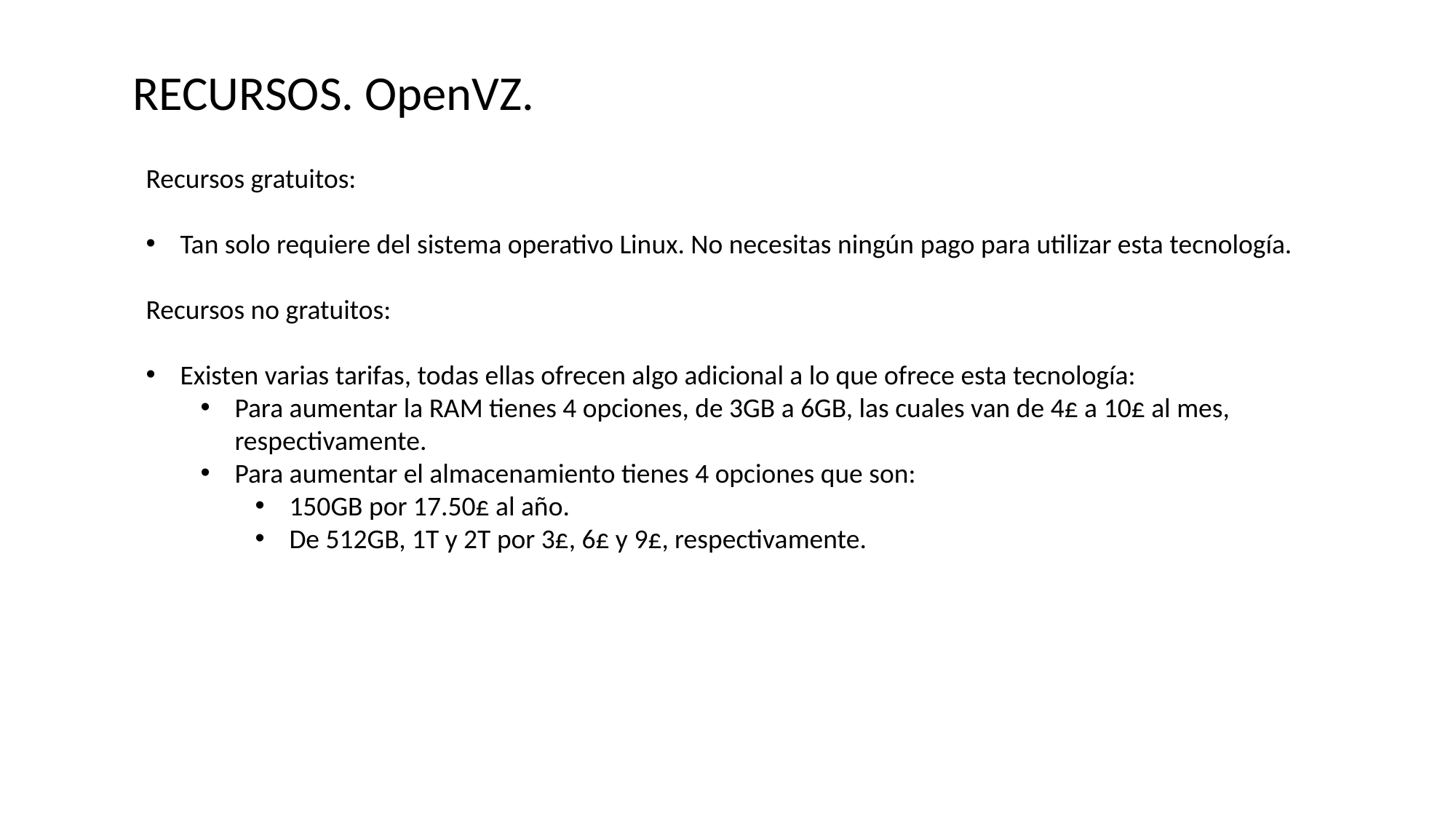

RECURSOS. OpenVZ.
Recursos gratuitos:

Tan solo requiere del sistema operativo Linux. No necesitas ningún pago para utilizar esta tecnología.

Recursos no gratuitos:

Existen varias tarifas, todas ellas ofrecen algo adicional a lo que ofrece esta tecnología:
Para aumentar la RAM tienes 4 opciones, de 3GB a 6GB, las cuales van de 4£ a 10£ al mes, respectivamente.
Para aumentar el almacenamiento tienes 4 opciones que son:
150GB por 17.50£ al año.
De 512GB, 1T y 2T por 3£, 6£ y 9£, respectivamente.